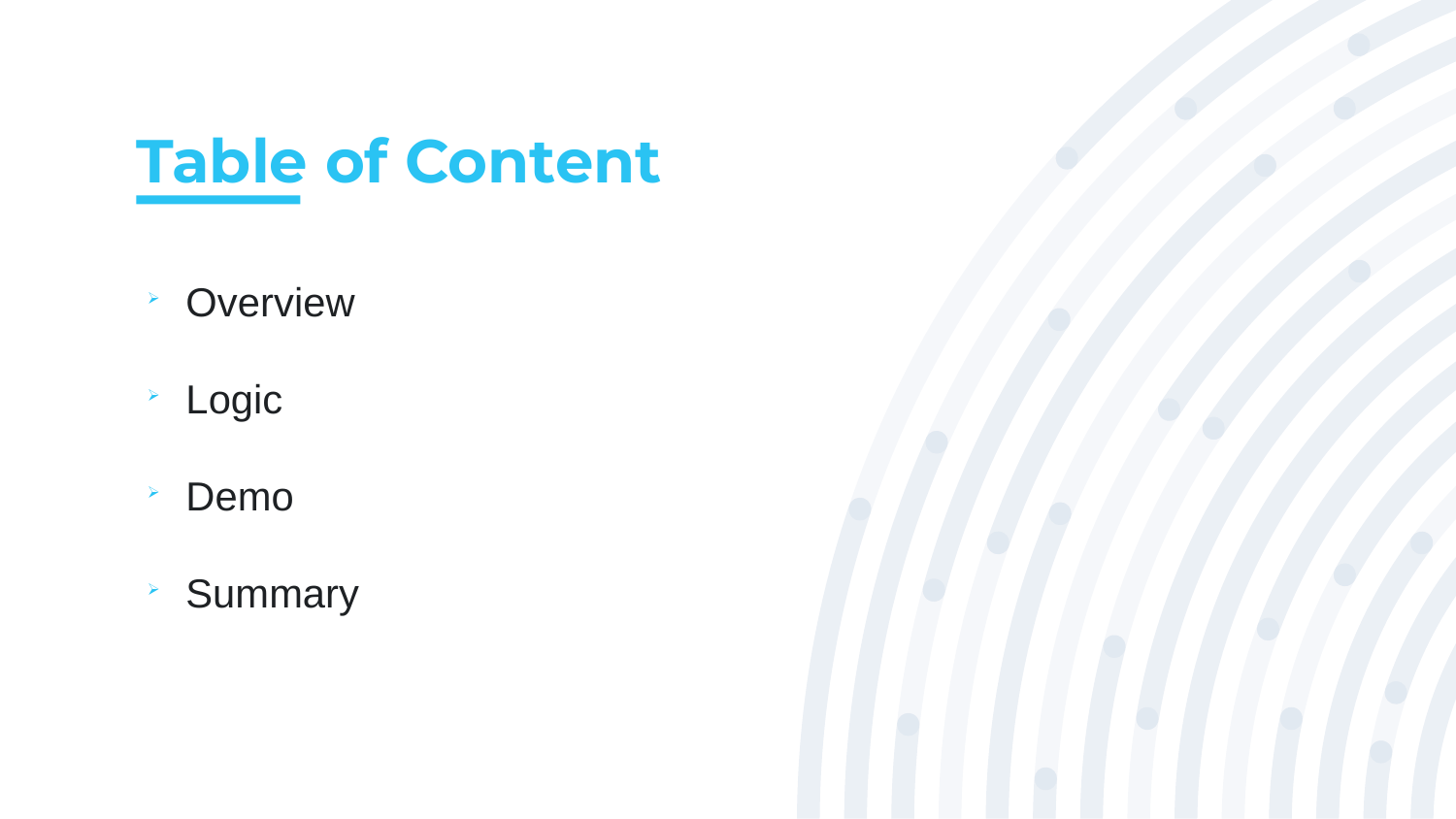

# Table of Content

 Overview
 Logic
 Demo
 Summary
2